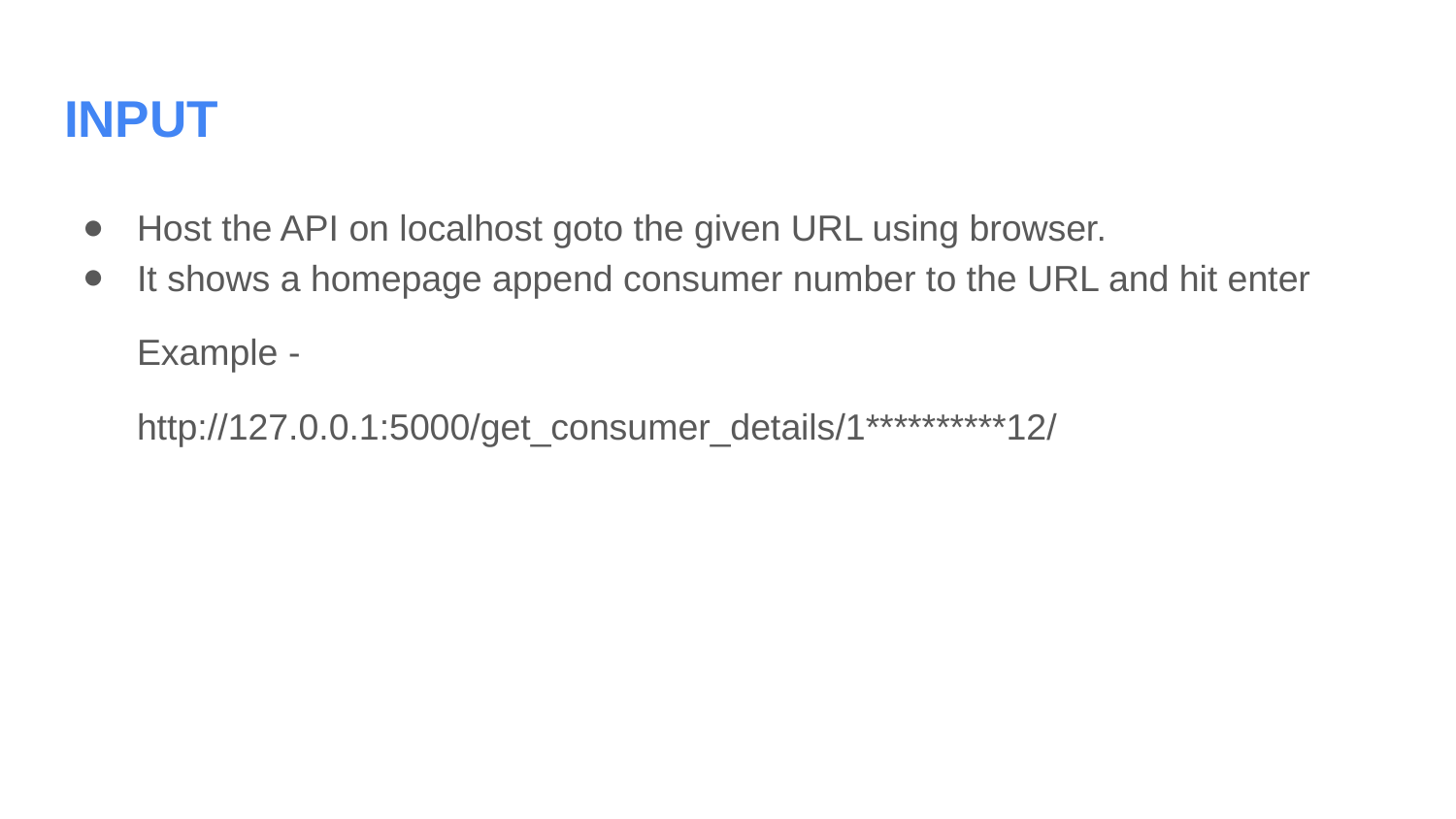

# INPUT
Host the API on localhost goto the given URL using browser.
It shows a homepage append consumer number to the URL and hit enter
Example -
http://127.0.0.1:5000/get_consumer_details/1**********12/